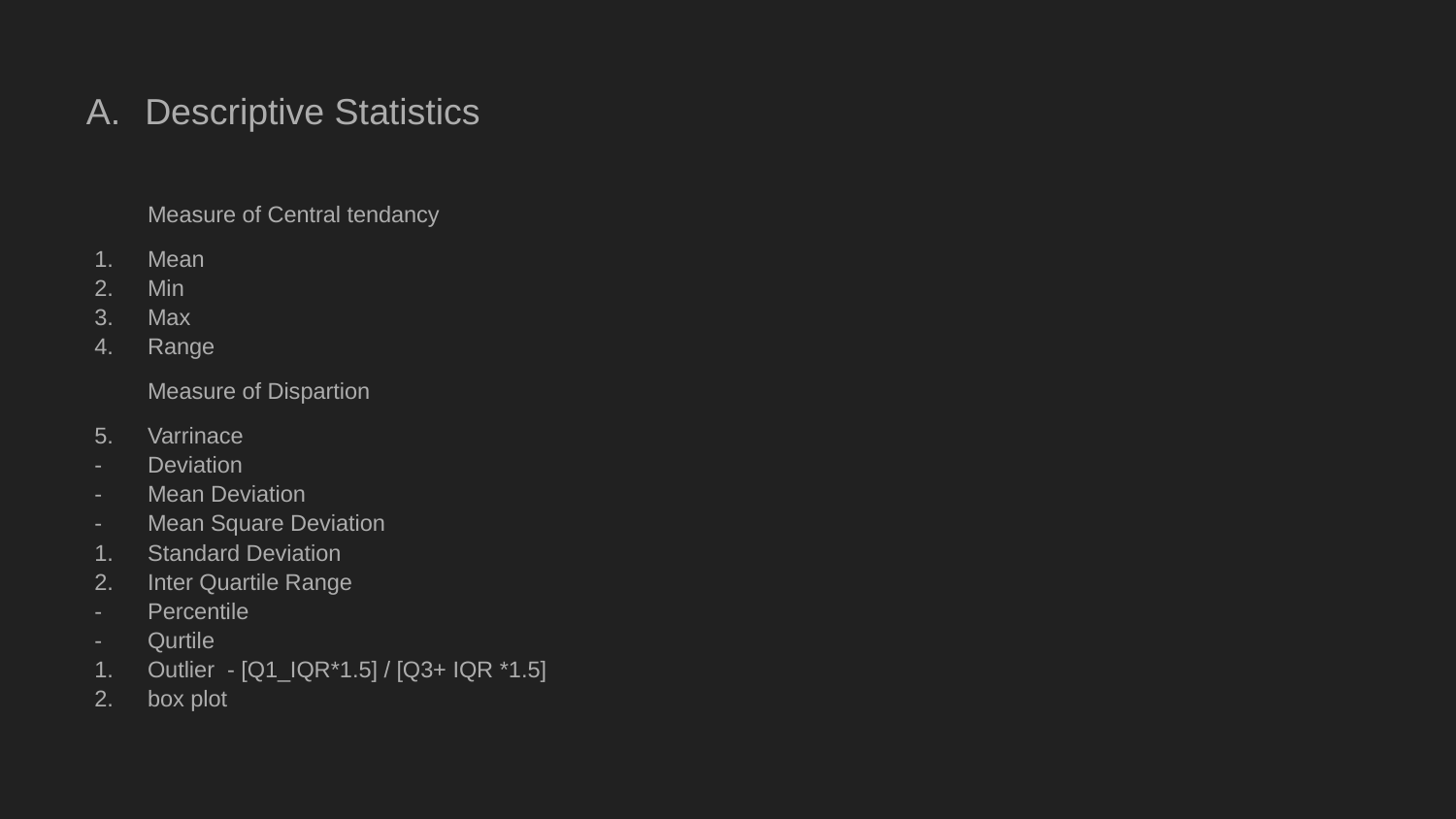

# Descriptive Statistics
Measure of Central tendancy
Mean
Min
Max
Range
Measure of Dispartion
Varrinace
Deviation
Mean Deviation
Mean Square Deviation
Standard Deviation
Inter Quartile Range
Percentile
Qurtile
Outlier  - [Q1_IQR*1.5] / [Q3+ IQR *1.5]
box plot